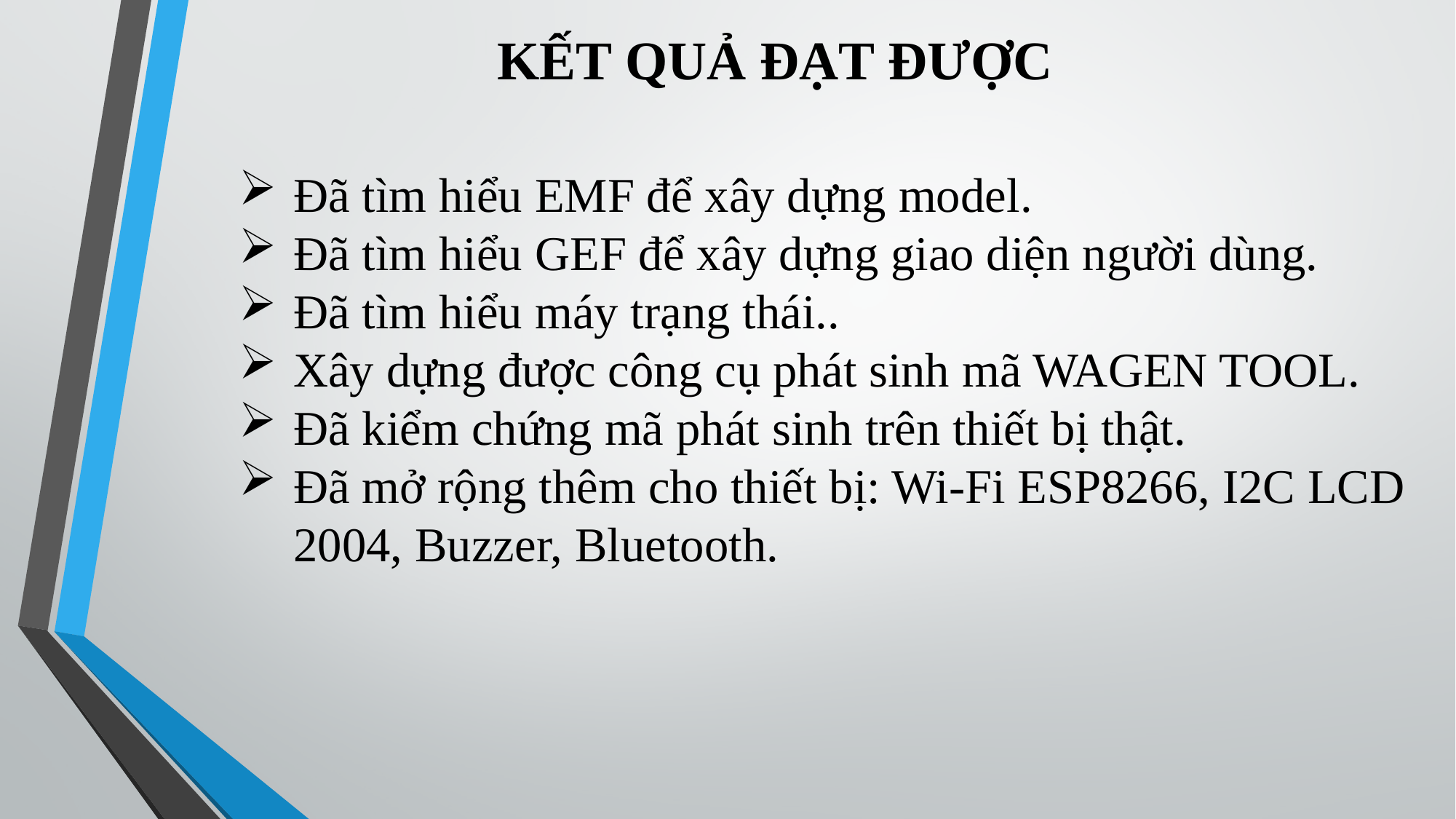

KẾT QUẢ ĐẠT ĐƯỢC
Đã tìm hiểu EMF để xây dựng model.
Đã tìm hiểu GEF để xây dựng giao diện người dùng.
Đã tìm hiểu máy trạng thái..
Xây dựng được công cụ phát sinh mã WAGEN TOOL.
Đã kiểm chứng mã phát sinh trên thiết bị thật.
Đã mở rộng thêm cho thiết bị: Wi-Fi ESP8266, I2C LCD 2004, Buzzer, Bluetooth.